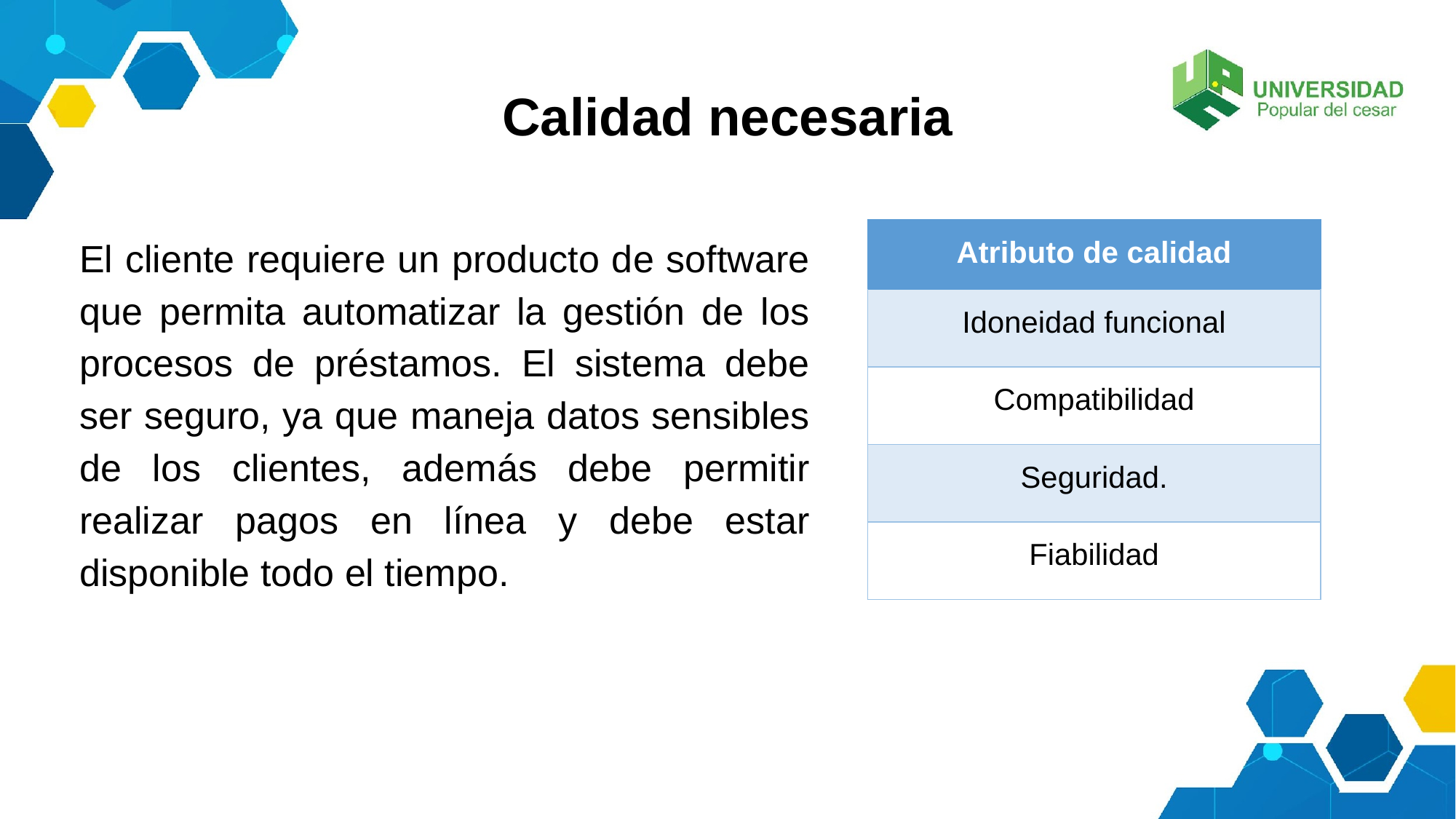

Calidad necesaria
El cliente requiere un producto de software que permita automatizar la gestión de los procesos de préstamos. El sistema debe ser seguro, ya que maneja datos sensibles de los clientes, además debe permitir realizar pagos en línea y debe estar disponible todo el tiempo.
| Atributo de calidad |
| --- |
| Idoneidad funcional |
| Compatibilidad |
| Seguridad. |
| Fiabilidad |